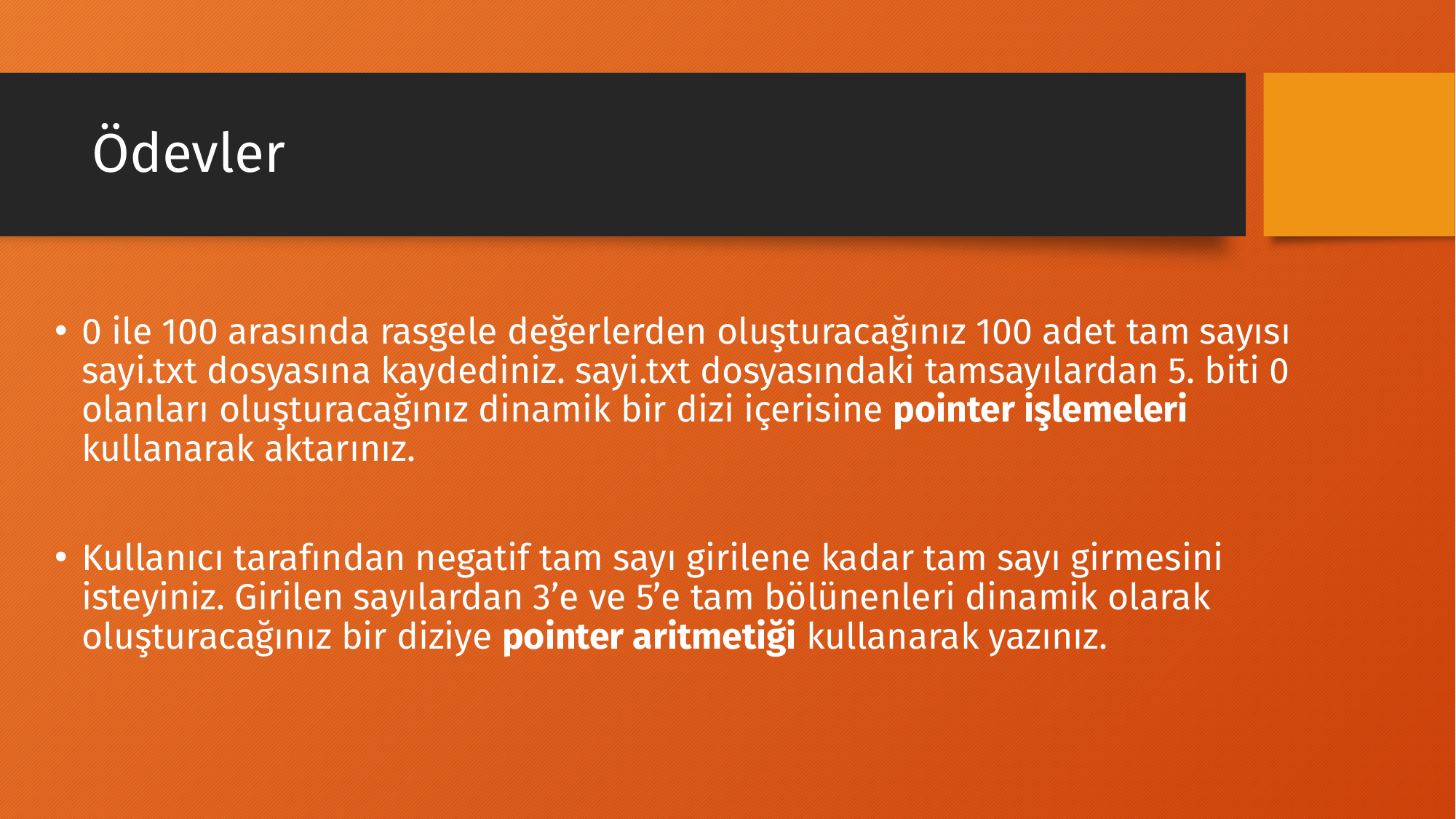

# Ödevler

0 ile 100 arasında rasgele değerlerden oluşturacağınız 100 adet tam sayısı sayi.txt dosyasına kaydediniz. sayi.txt dosyasındaki tamsayılardan 5. biti 0 olanları oluşturacağınız dinamik bir dizi içerisine pointer işlemeleri kullanarak aktarınız.

Kullanıcı tarafından negatif tam sayı girilene kadar tam sayı girmesini isteyiniz. Girilen sayılardan 3’e ve 5’e tam bölünenleri dinamik olarak oluşturacağınız bir diziye pointer aritmetiği kullanarak yazınız.